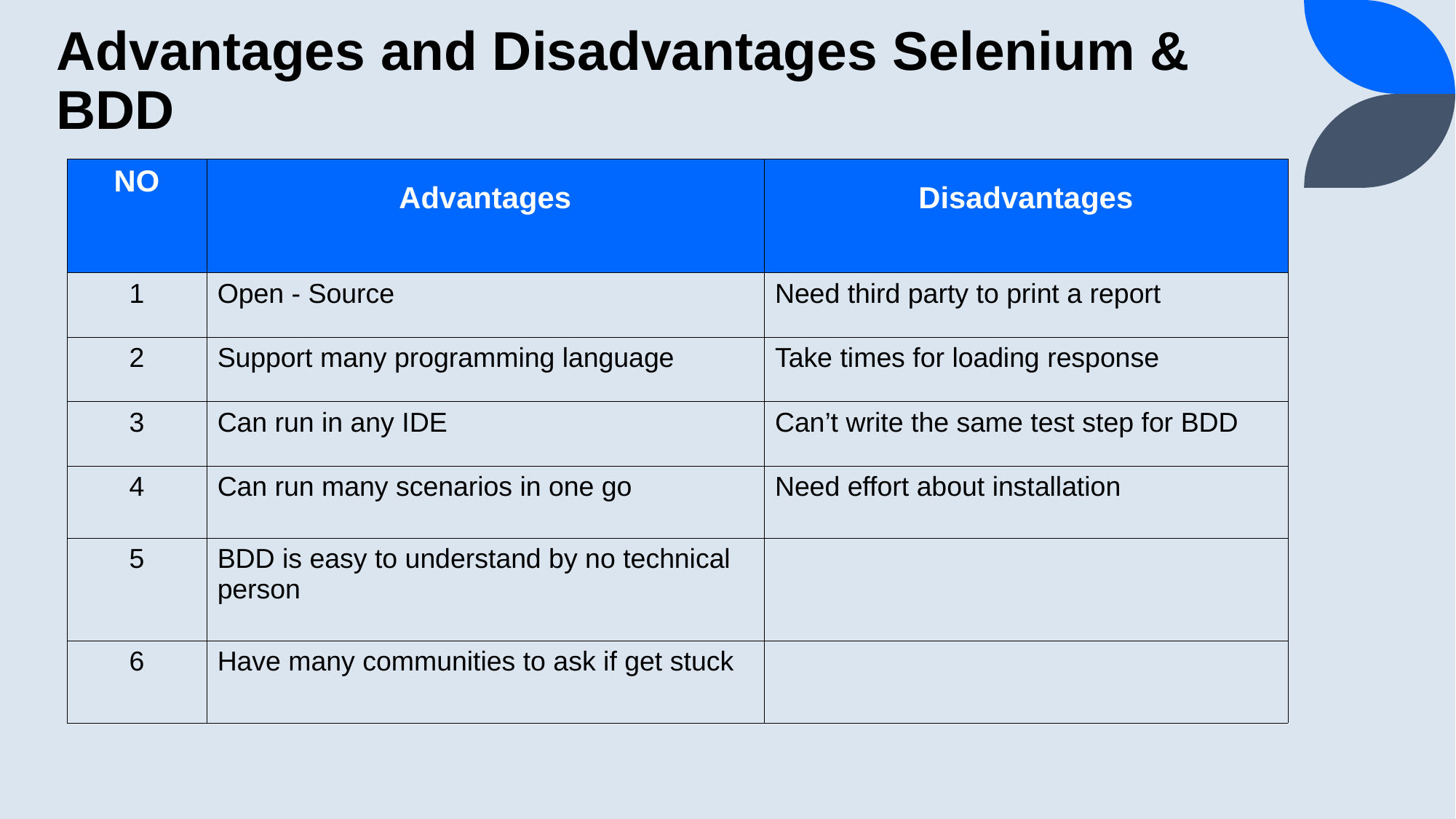

# Advantages and Disadvantages Selenium & BDD
| NO | Advantages | Disadvantages |
| --- | --- | --- |
| 1 | Open - Source | Need third party to print a report |
| 2 | Support many programming language | Take times for loading response |
| 3 | Can run in any IDE | Can’t write the same test step for BDD |
| 4 | Can run many scenarios in one go | Need effort about installation |
| 5 | BDD is easy to understand by no technical person |  |
| 6 | Have many communities to ask if get stuck |  |